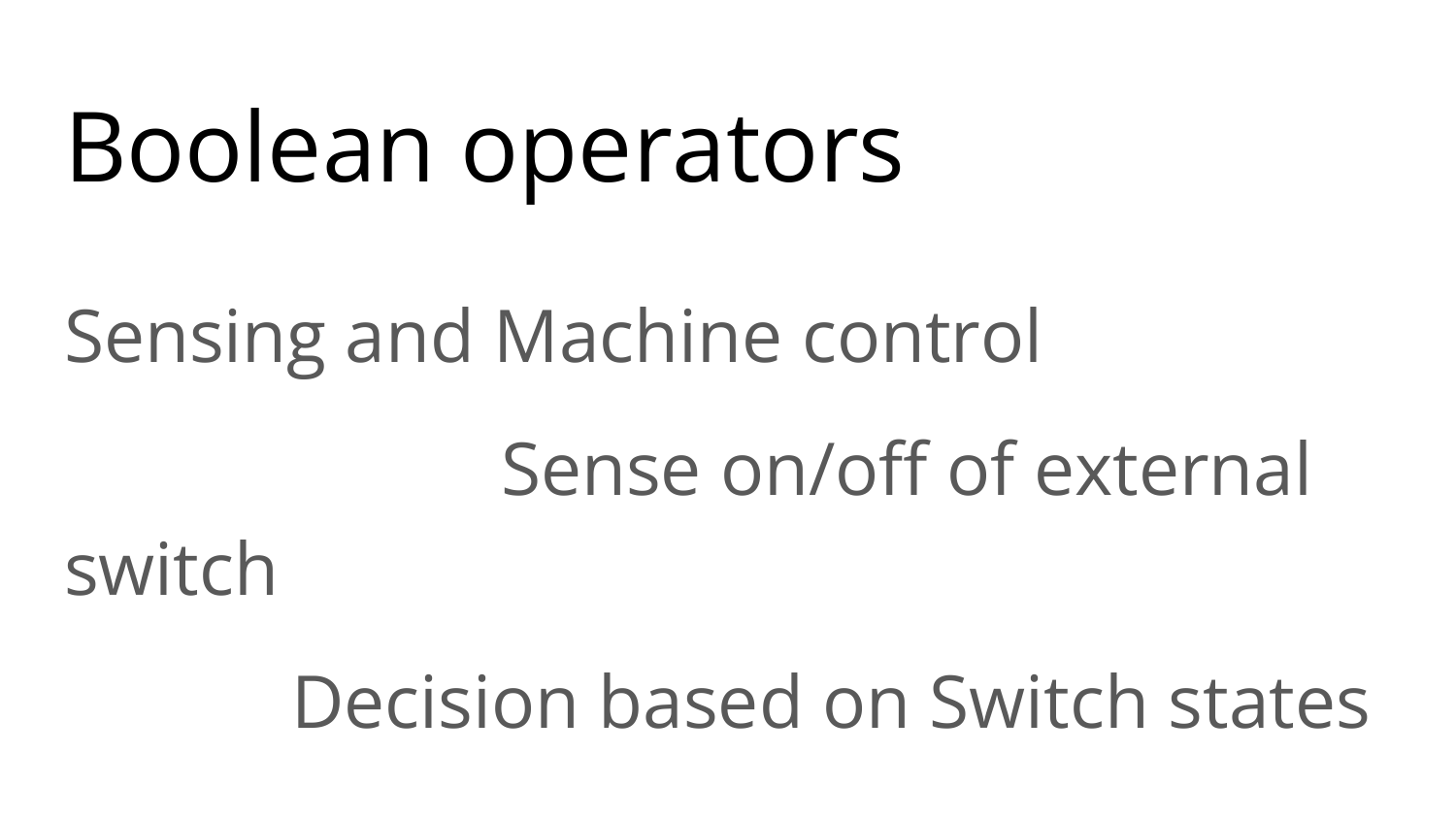

# Boolean operators
Sensing and Machine control
			Sense on/off of external switch
            Decision based on Switch states